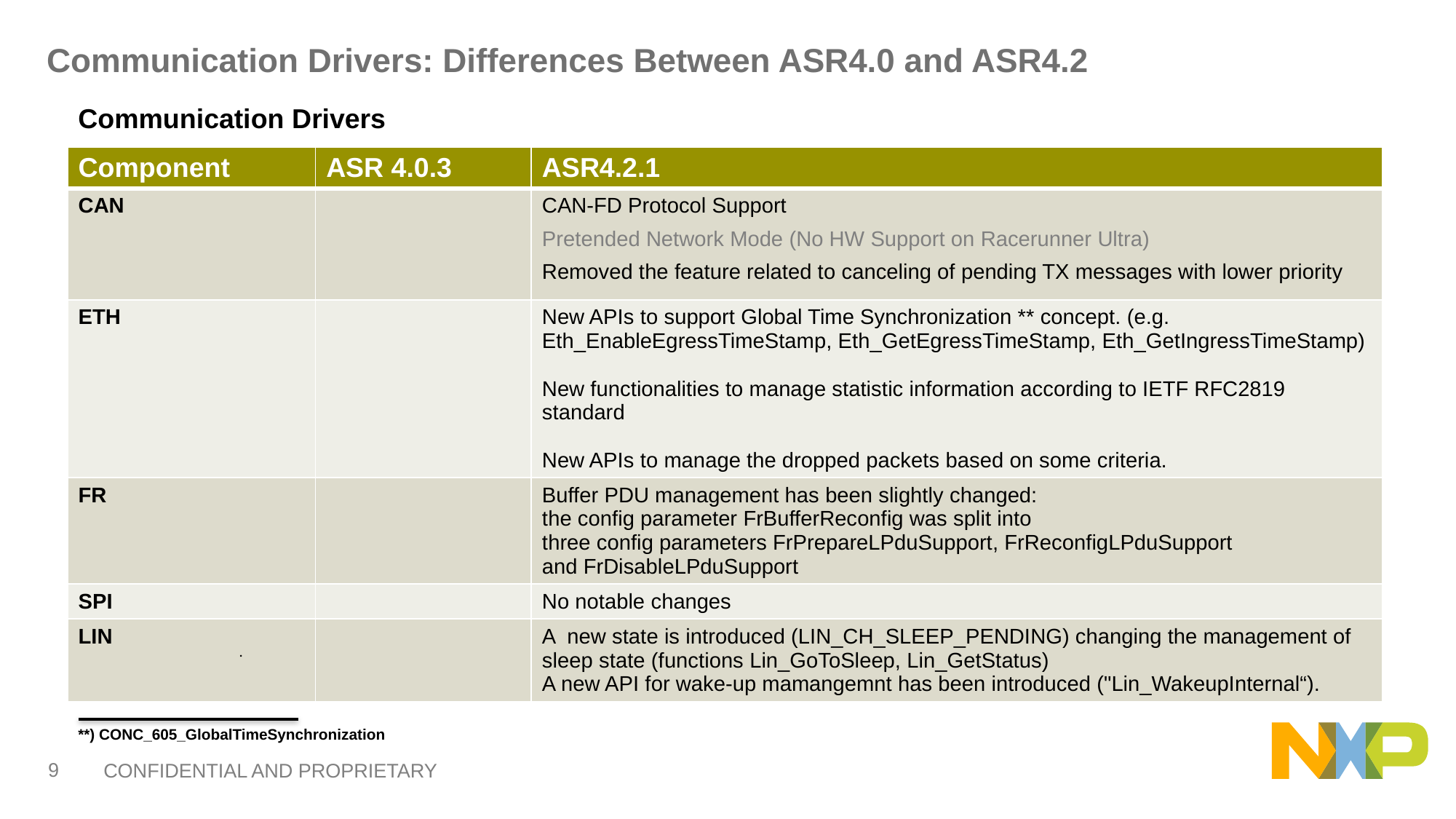

# Communication Drivers: Differences Between ASR4.0 and ASR4.2
Communication Drivers
| Component | ASR 4.0.3 | ASR4.2.1 |
| --- | --- | --- |
| CAN |  | CAN-FD Protocol Support Pretended Network Mode (No HW Support on Racerunner Ultra) Removed the feature related to canceling of pending TX messages with lower priority |
| ETH |  | New APIs to support Global Time Synchronization \*\* concept. (e.g. Eth\_EnableEgressTimeStamp, Eth\_GetEgressTimeStamp, Eth\_GetIngressTimeStamp) New functionalities to manage statistic information according to IETF RFC2819 standard New APIs to manage the dropped packets based on some criteria. |
| FR |  | Buffer PDU management has been slightly changed: the config parameter FrBufferReconfig was split into three config parameters FrPrepareLPduSupport, FrReconfigLPduSupport and FrDisableLPduSupport |
| SPI |  | No notable changes |
| LIN |  | A new state is introduced (LIN\_CH\_SLEEP\_PENDING) changing the management of sleep state (functions Lin\_GoToSleep, Lin\_GetStatus) A new API for wake-up mamangemnt has been introduced ("Lin\_WakeupInternal“). |
.
**) CONC_605_GlobalTimeSynchronization